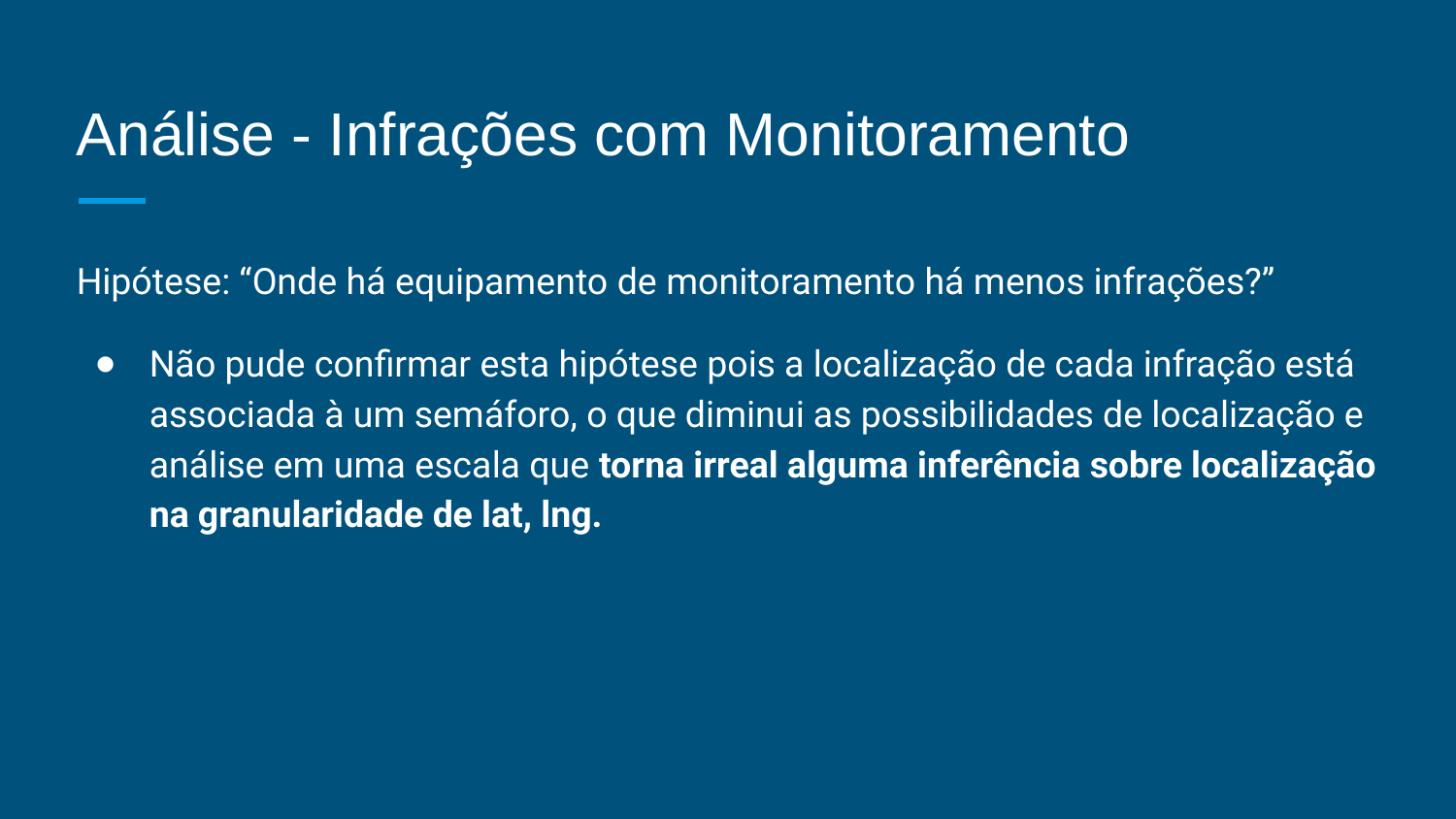

# Análise - Infrações com Monitoramento
Hipótese: “Onde há equipamento de monitoramento há menos infrações?”
Não pude confirmar esta hipótese pois a localização de cada infração está associada à um semáforo, o que diminui as possibilidades de localização e análise em uma escala que torna irreal alguma inferência sobre localização na granularidade de lat, lng.